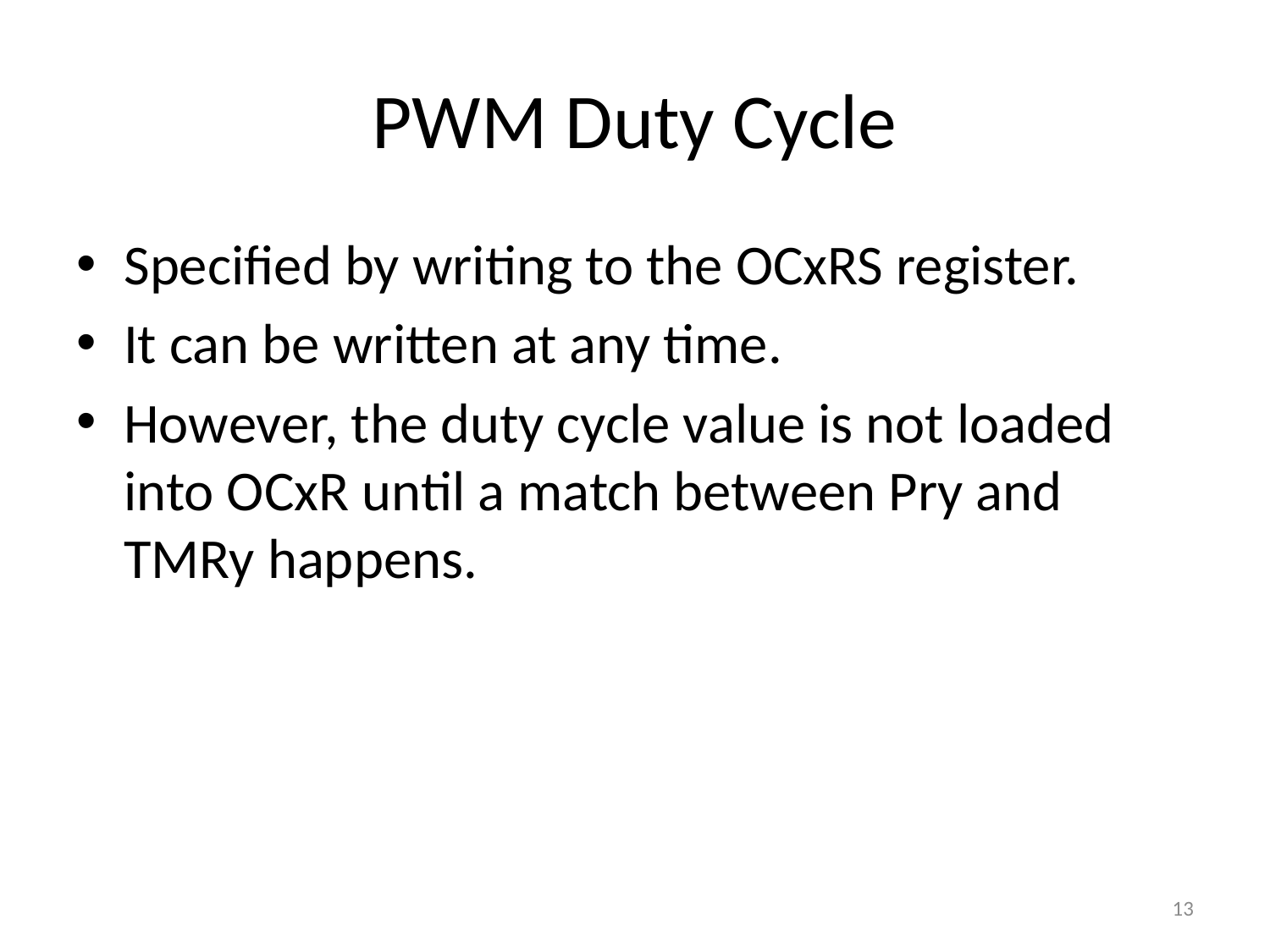

# PWM Duty Cycle
Specified by writing to the OCxRS register.
It can be written at any time.
However, the duty cycle value is not loaded into OCxR until a match between Pry and TMRy happens.
13